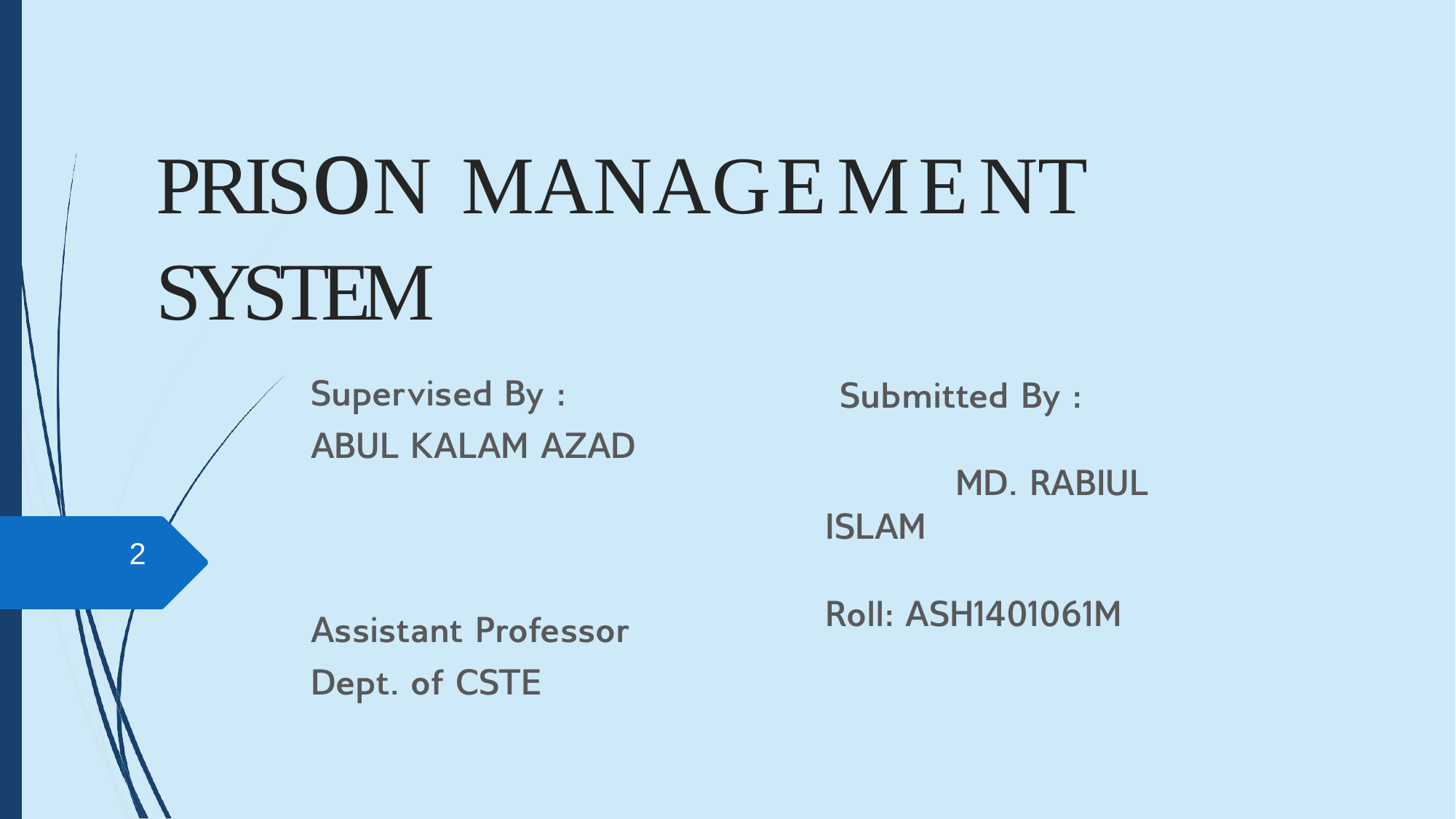

# PRISoN  MANAG E M E NT SYSTEM

    Submitted By :                                                       MD. RABIUL ISLAM                                                     Roll: ASH1401061M

Supervised By :
ABUL KALAM AZAD
Assistant Professor
Dept. of CSTE
2